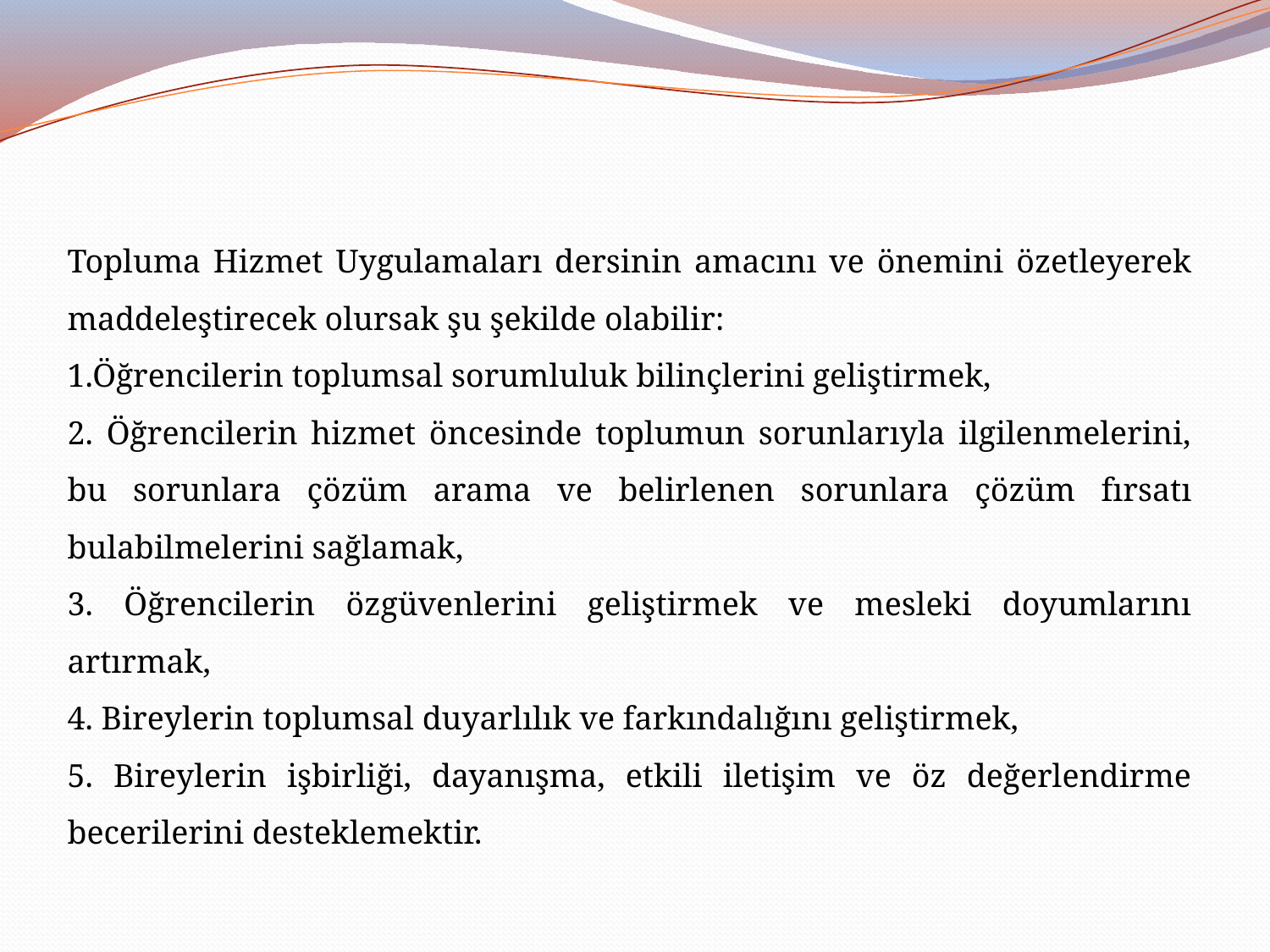

Topluma Hizmet Uygulamaları dersinin amacını ve önemini özetleyerek maddeleştirecek olursak şu şekilde olabilir:
1.Öğrencilerin toplumsal sorumluluk bilinçlerini geliştirmek,
2. Öğrencilerin hizmet öncesinde toplumun sorunlarıyla ilgilenmelerini, bu sorunlara çözüm arama ve belirlenen sorunlara çözüm fırsatı bulabilmelerini sağlamak,
3. Öğrencilerin özgüvenlerini geliştirmek ve mesleki doyumlarını artırmak,
4. Bireylerin toplumsal duyarlılık ve farkındalığını geliştirmek,
5. Bireylerin işbirliği, dayanışma, etkili iletişim ve öz değerlendirme becerilerini desteklemektir.